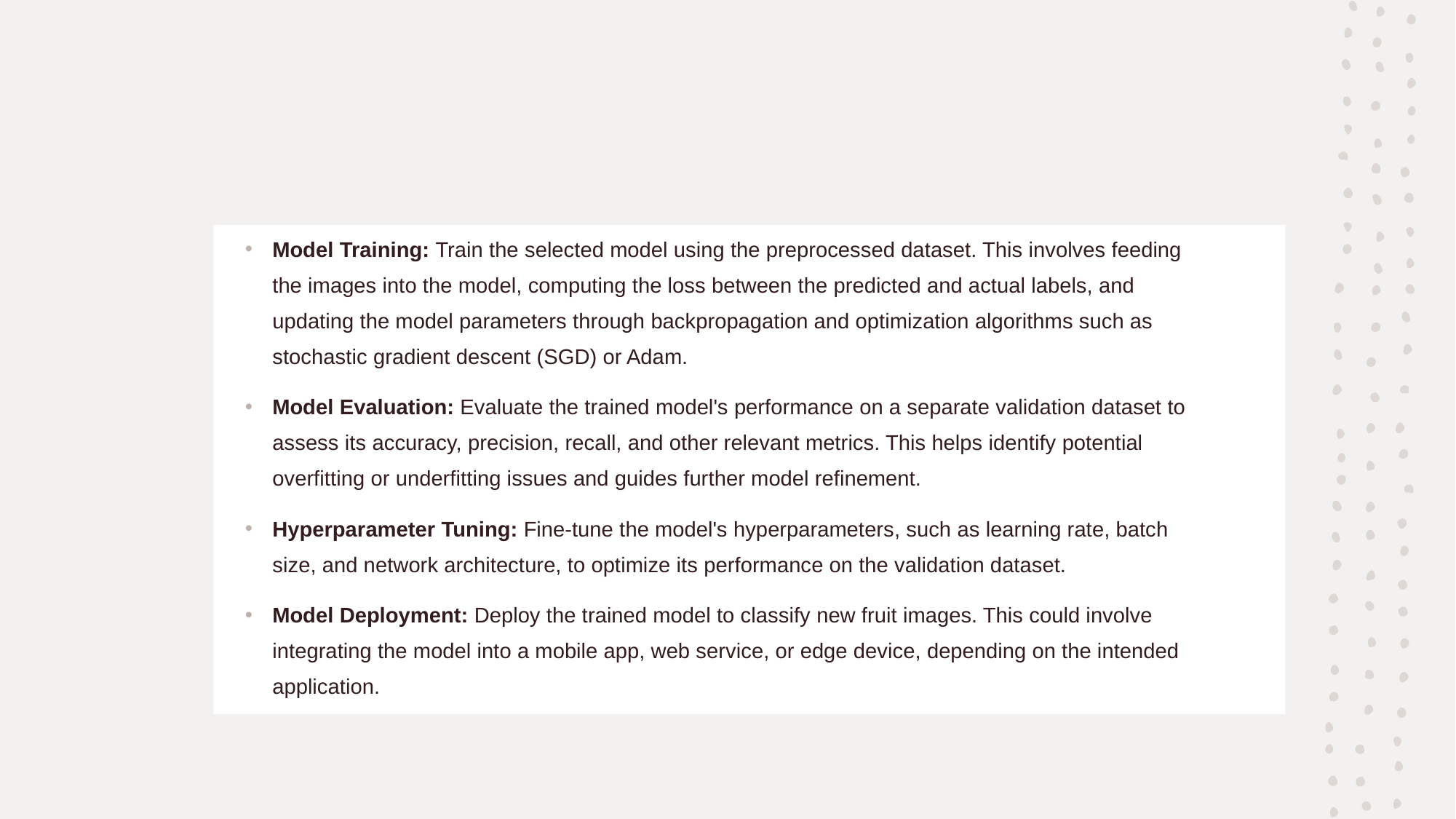

Model Training: Train the selected model using the preprocessed dataset. This involves feeding the images into the model, computing the loss between the predicted and actual labels, and updating the model parameters through backpropagation and optimization algorithms such as stochastic gradient descent (SGD) or Adam.
Model Evaluation: Evaluate the trained model's performance on a separate validation dataset to assess its accuracy, precision, recall, and other relevant metrics. This helps identify potential overfitting or underfitting issues and guides further model refinement.
Hyperparameter Tuning: Fine-tune the model's hyperparameters, such as learning rate, batch size, and network architecture, to optimize its performance on the validation dataset.
Model Deployment: Deploy the trained model to classify new fruit images. This could involve integrating the model into a mobile app, web service, or edge device, depending on the intended application.